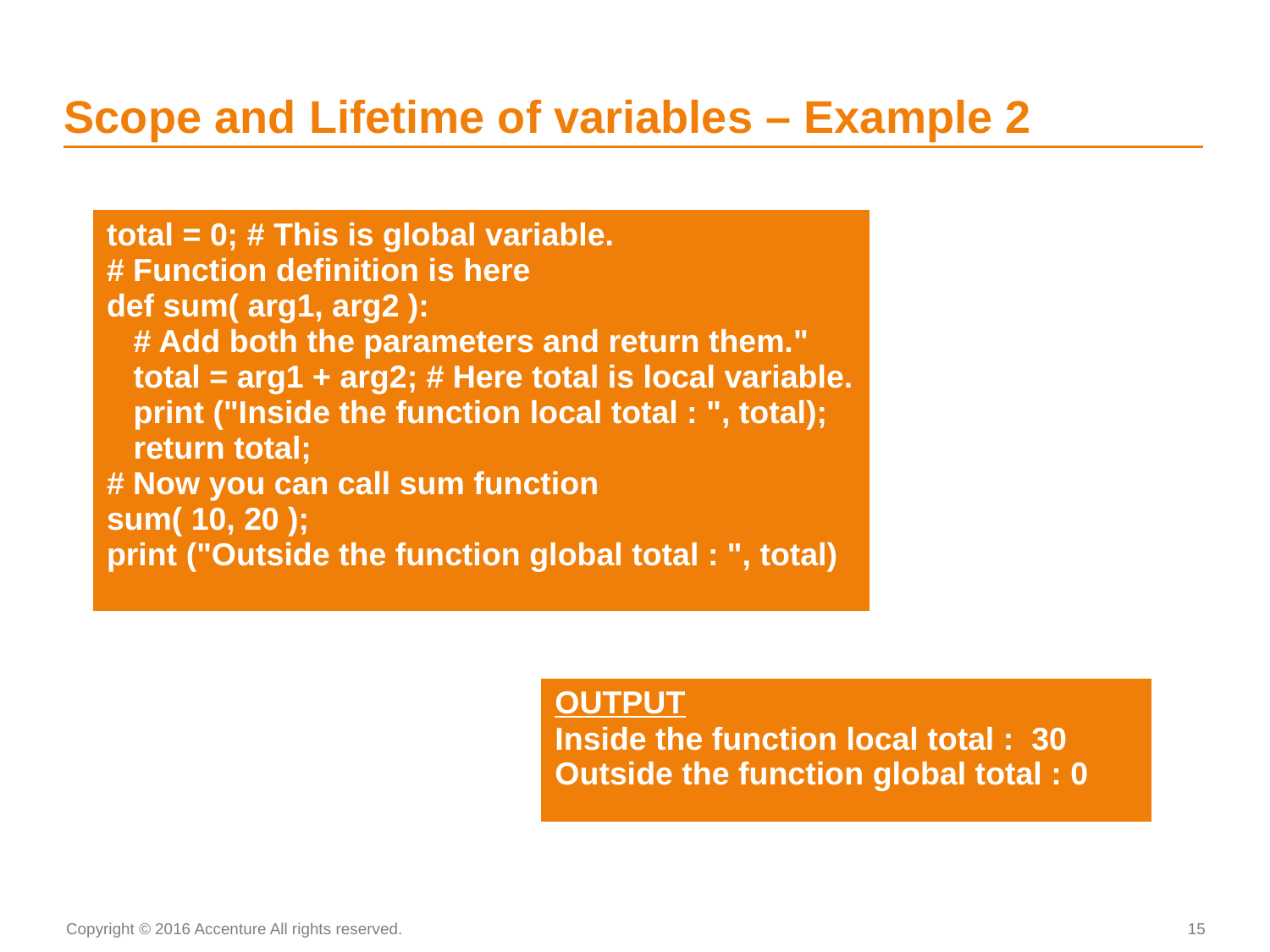

# Scope and Lifetime of variables – Example 2
| total = 0; # This is global variable. # Function definition is here def sum( arg1, arg2 ): # Add both the parameters and return them." total = arg1 + arg2; # Here total is local variable. print ("Inside the function local total : ", total); return total; # Now you can call sum function sum( 10, 20 ); print ("Outside the function global total : ", total) |
| --- |
| OUTPUT Inside the function local total : 30 Outside the function global total : 0 |
| --- |